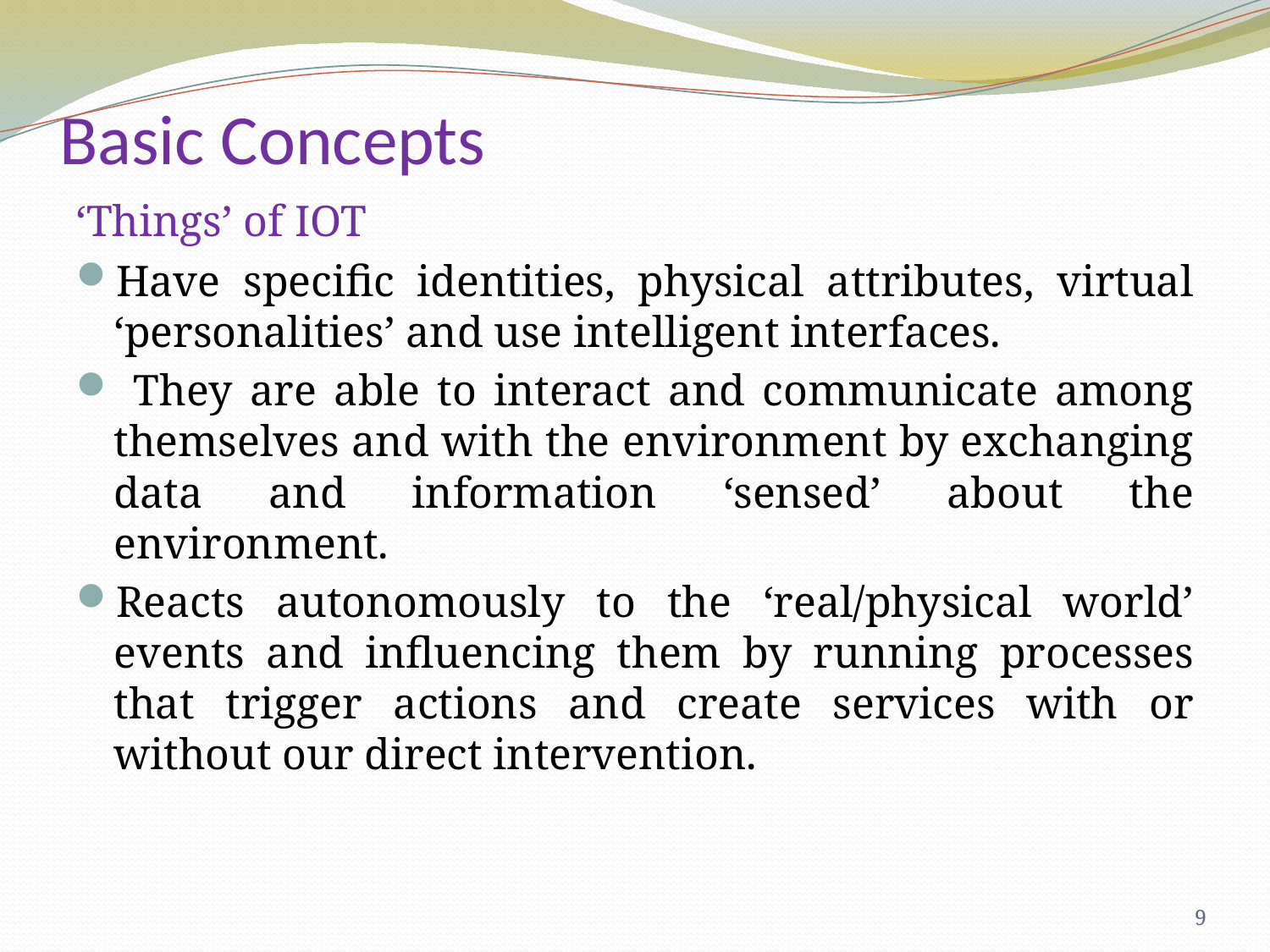

# Basic Concepts
‘Things’ of IOT
Have specific identities, physical attributes, virtual ‘personalities’ and use intelligent interfaces.
 They are able to interact and communicate among themselves and with the environment by exchanging data and information ‘sensed’ about the environment.
Reacts autonomously to the ‘real/physical world’ events and influencing them by running processes that trigger actions and create services with or without our direct intervention.
9